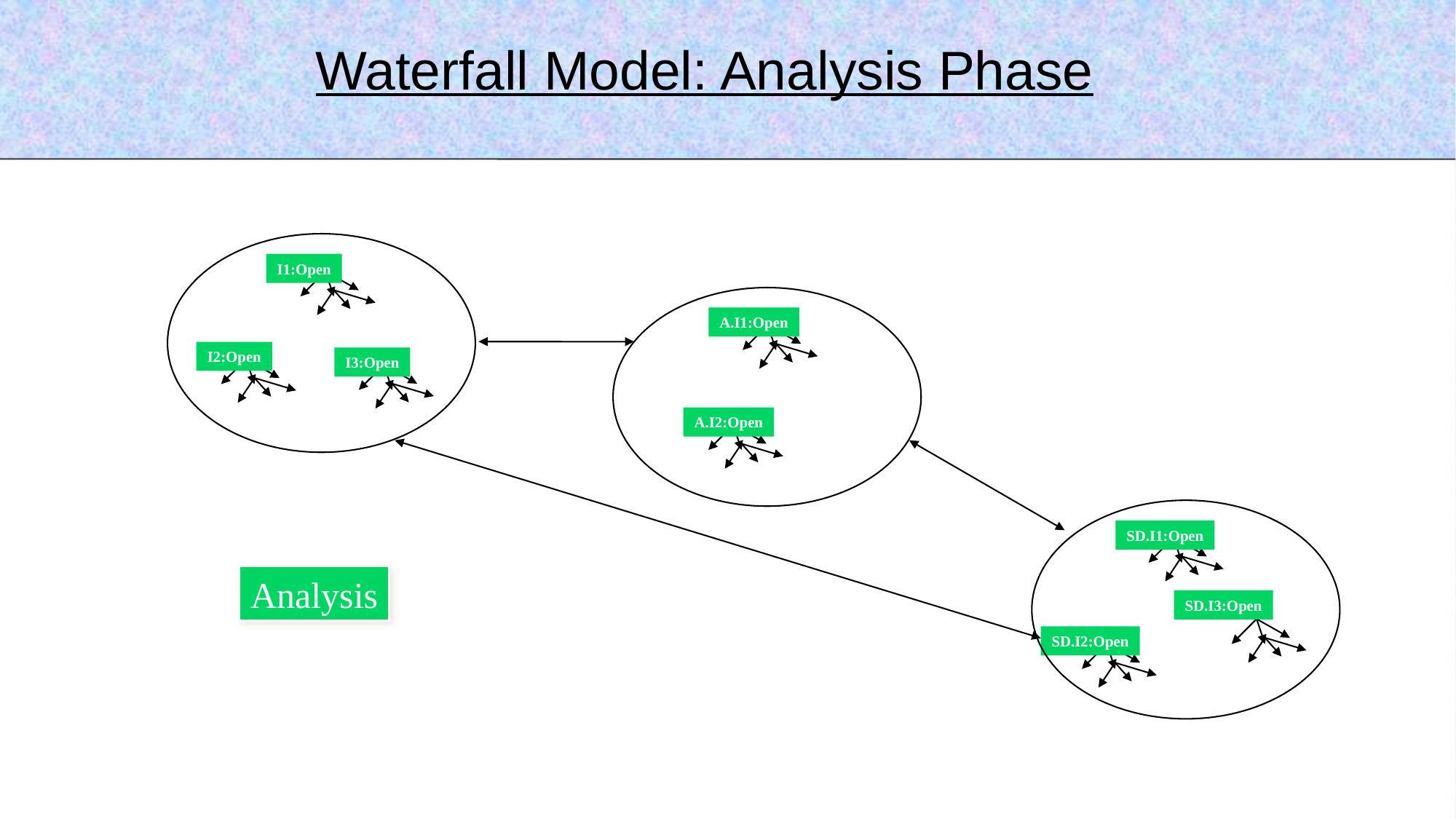

Waterfall Model: Analysis Phase

I1:Open

A.I1:Open

I2:Open
I3:Open

A.I2:Open

SD.I1:Open

Analysis
Analysis
SD.I3:Open

SD.I2:Open